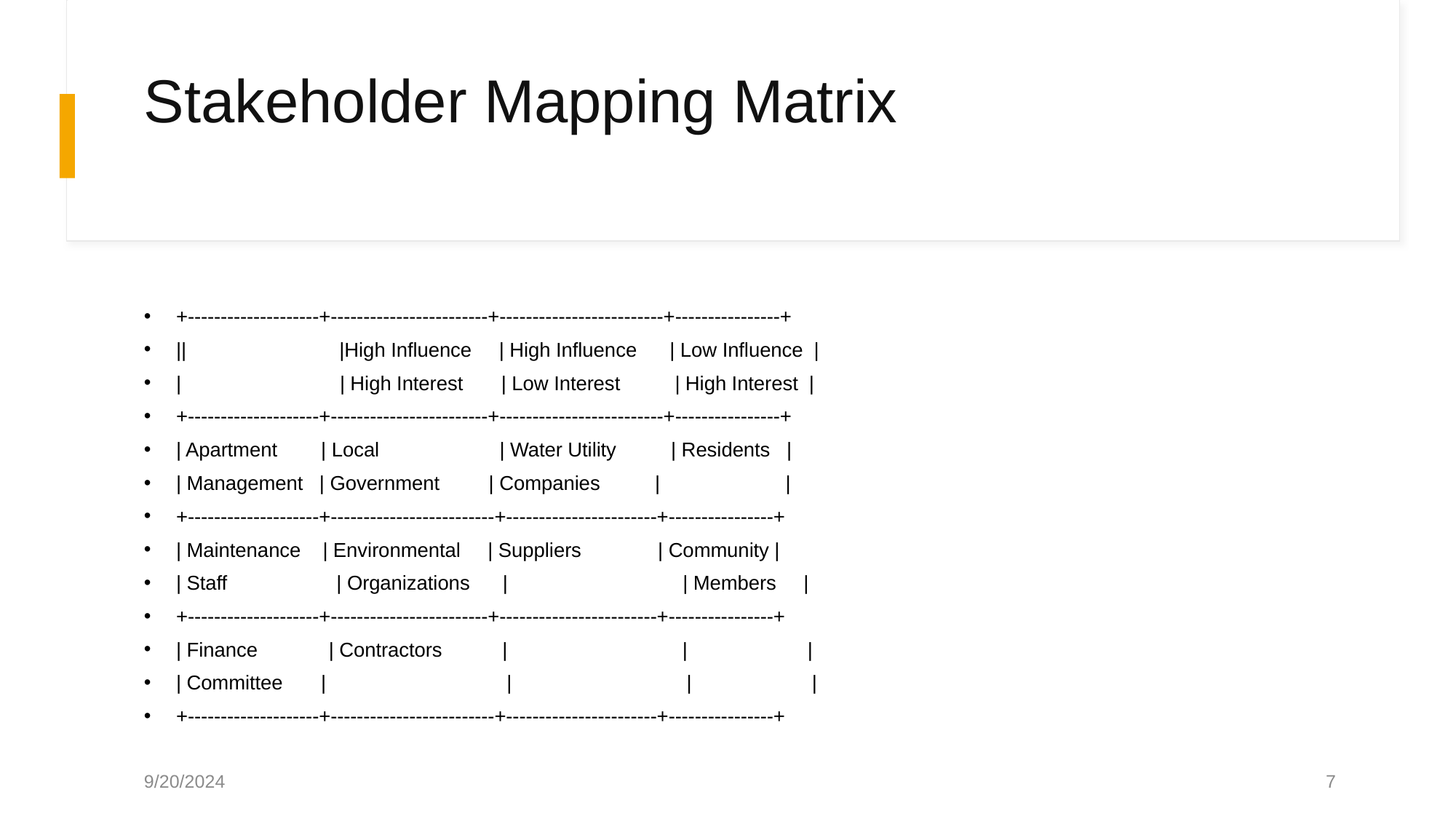

# Stakeholder Mapping Matrix

+--------------------+------------------------+-------------------------+----------------+
||                            |High Influence     | High Influence      | Low Influence  |
|                             | High Interest       | Low Interest          | High Interest  |
+--------------------+------------------------+-------------------------+----------------+
| Apartment        | Local                      | Water Utility          | Residents   |
| Management   | Government         | Companies          |                       |
+--------------------+-------------------------+-----------------------+----------------+
| Maintenance    | Environmental     | Suppliers              | Community |
| Staff                    | Organizations      |                                | Members     |
+--------------------+------------------------+------------------------+----------------+
| Finance             | Contractors           |                                |                      |
| Committee       |                                 |                                |                      |
+--------------------+-------------------------+-----------------------+----------------+

9/20/2024

7